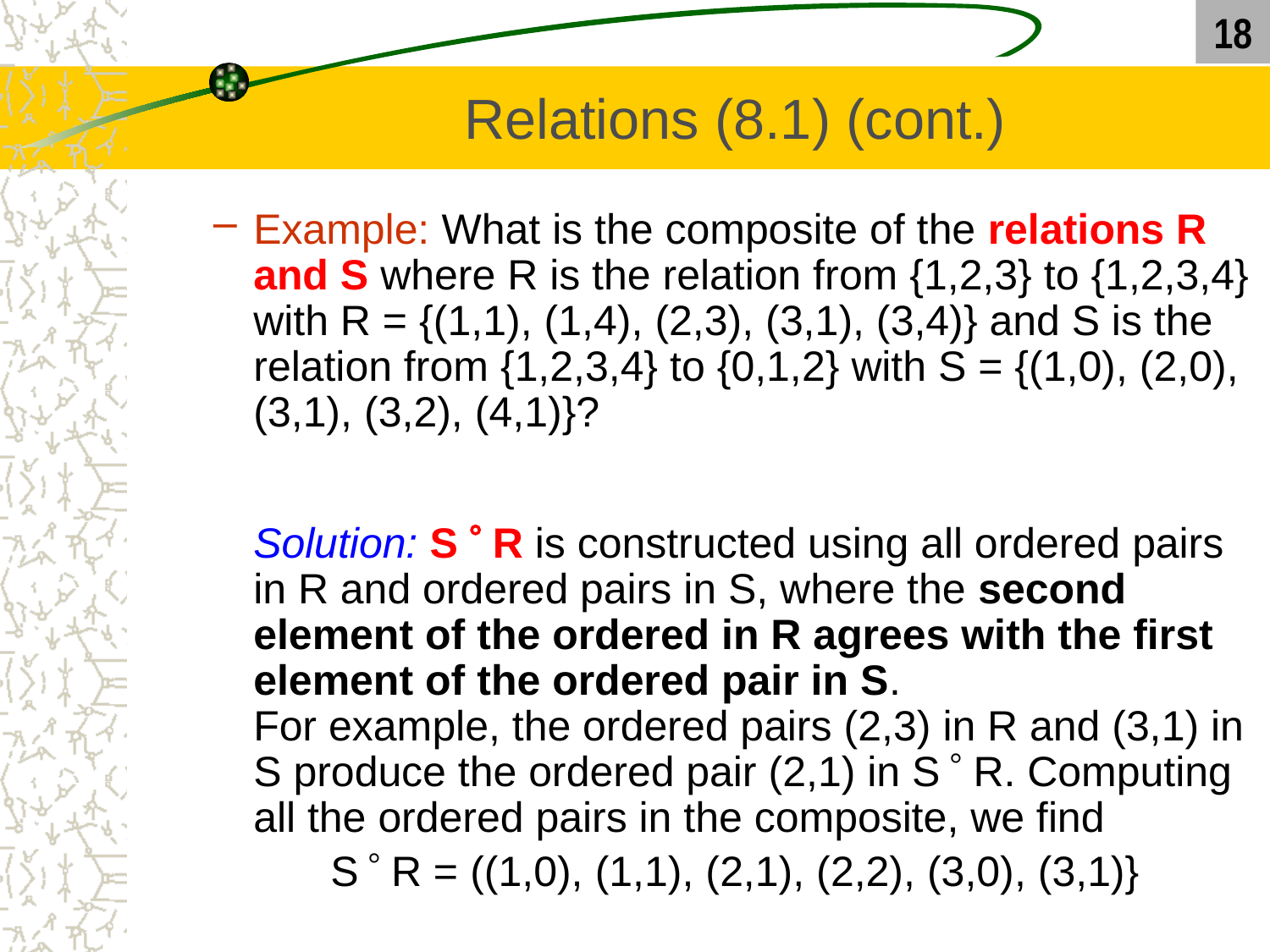

18
# Relations (8.1) (cont.)
Example: What is the composite of the relations R and S where R is the relation from {1,2,3} to {1,2,3,4} with R = {(1,1), (1,4), (2,3), (3,1), (3,4)} and S is the relation from {1,2,3,4} to {0,1,2} with S = {(1,0), (2,0), (3,1), (3,2), (4,1)}?

	Solution: S ° R is constructed using all ordered pairs in R and ordered pairs in S, where the second element of the ordered in R agrees with the first element of the ordered pair in S.
For example, the ordered pairs (2,3) in R and (3,1) in S produce the ordered pair (2,1) in S ° R. Computing all the ordered pairs in the composite, we find
S ° R = ((1,0), (1,1), (2,1), (2,2), (3,0), (3,1)}